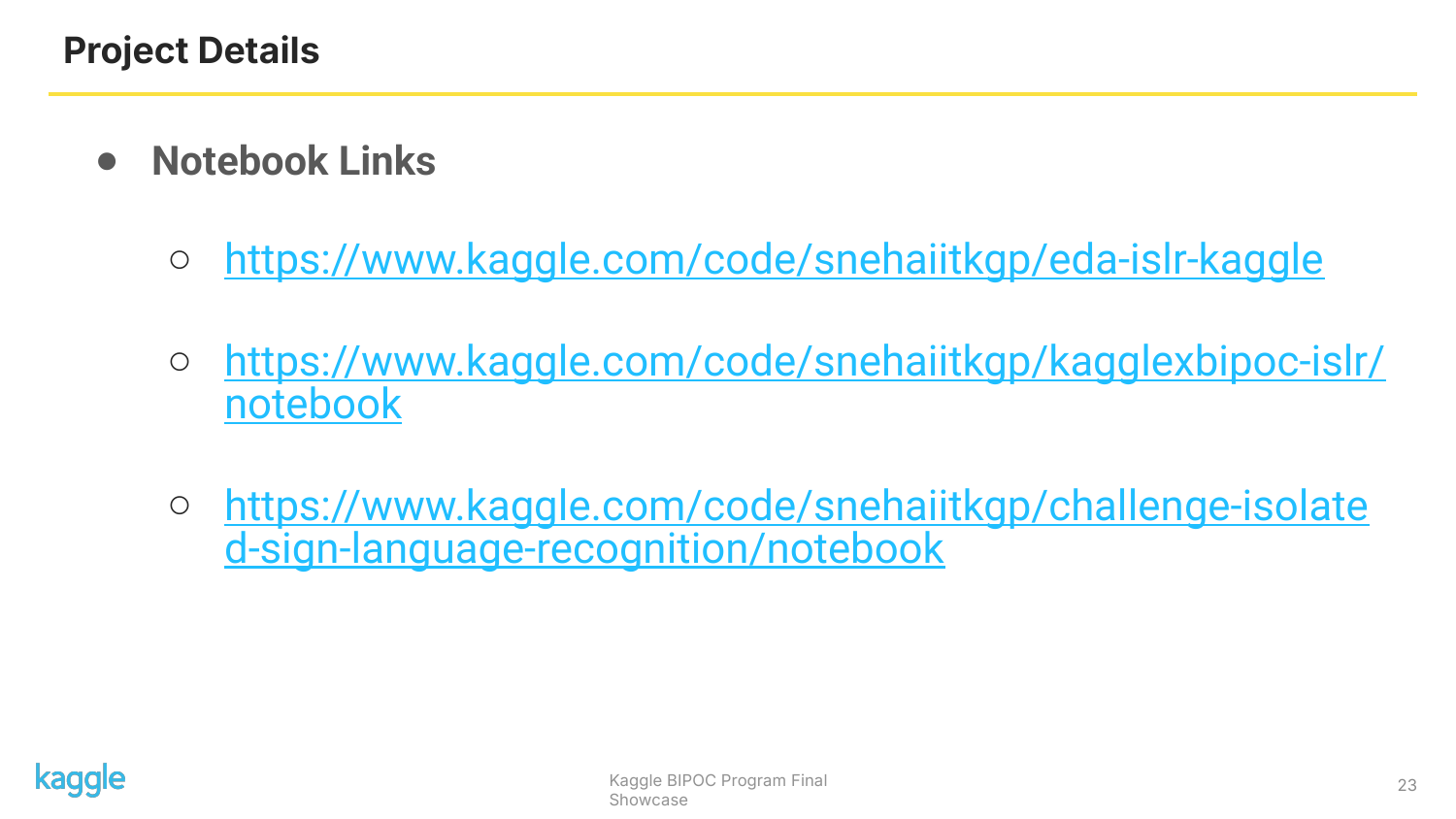

# Project Details
Notebook Links

https://www.kaggle.com/code/snehaiitkgp/eda-islr-kaggle

https://www.kaggle.com/code/snehaiitkgp/kagglexbipoc-islr/notebook

https://www.kaggle.com/code/snehaiitkgp/challenge-isolated-sign-language-recognition/notebook

23